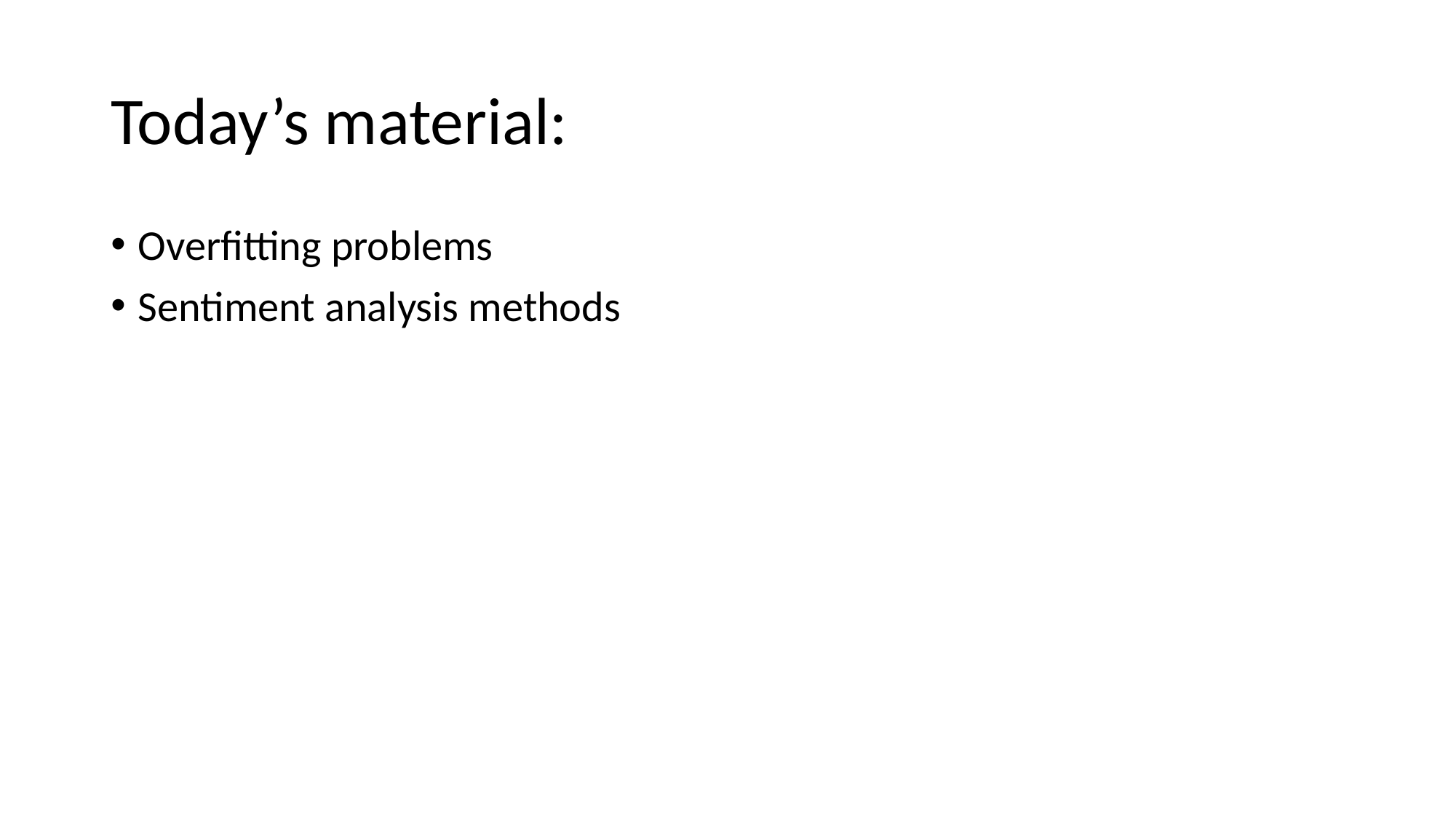

# Today’s material:
Overfitting problems
Sentiment analysis methods